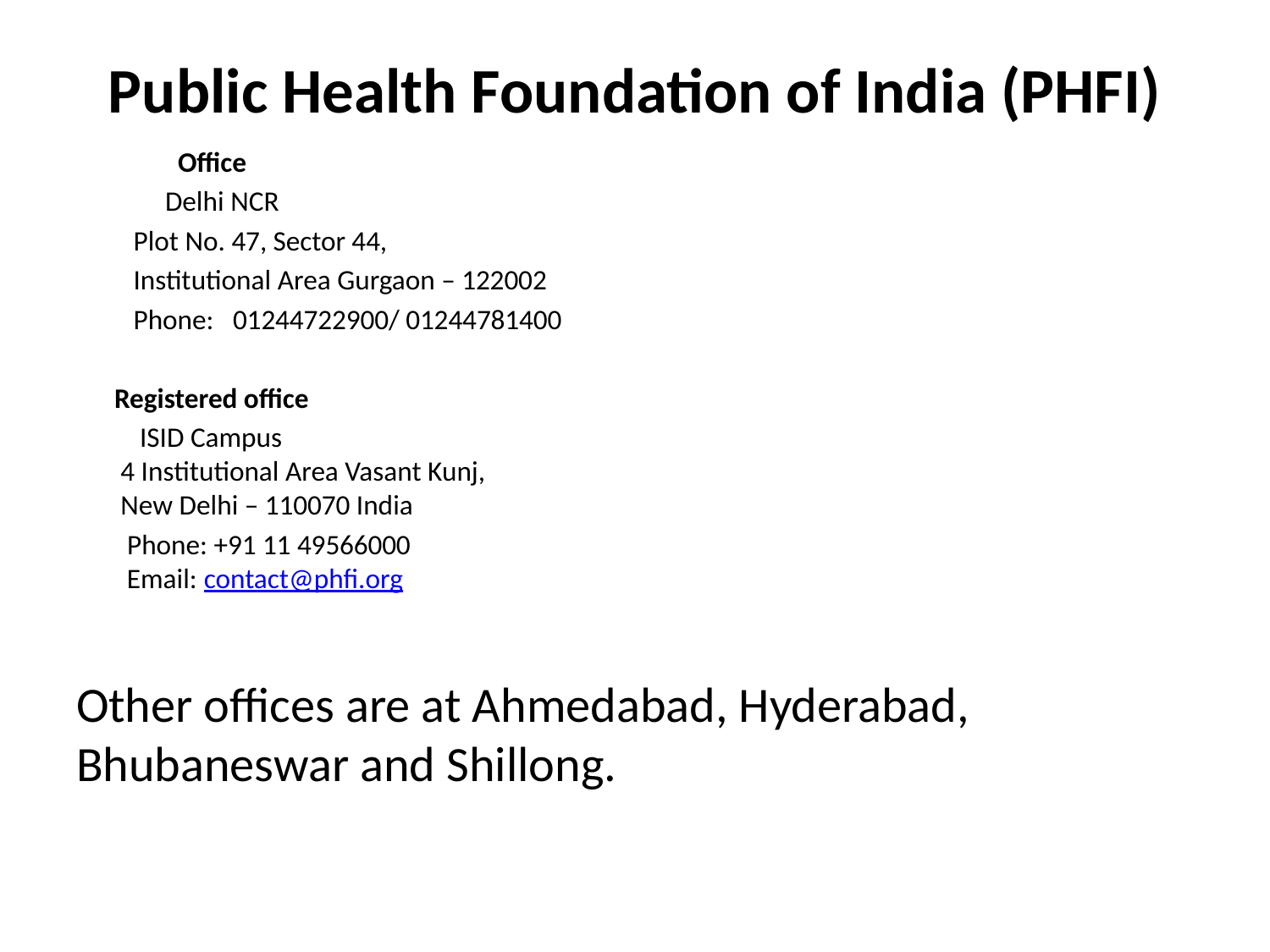

# Public Health Foundation of India (PHFI)
                Office
              Delhi NCR
         Plot No. 47, Sector 44,
         Institutional Area Gurgaon – 122002
         Phone:   01244722900/ 01244781400

      Registered office
          ISID Campus
       4 Institutional Area Vasant Kunj,
       New Delhi – 110070 India
        Phone: +91 11 49566000
        Email: contact@phfi.org

Other offices are at Ahmedabad, Hyderabad, Bhubaneswar and Shillong.